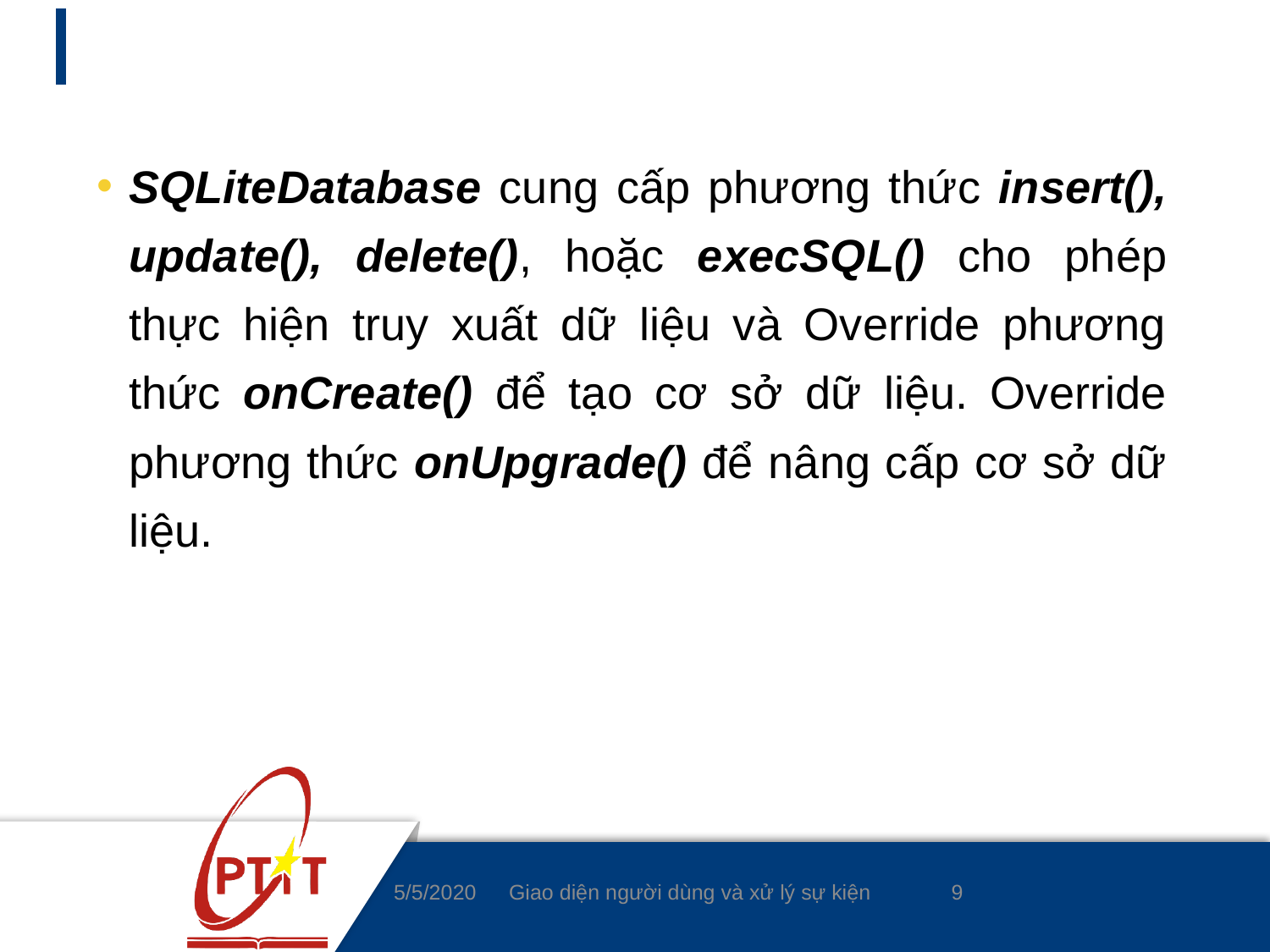

#
SQLiteDatabase cung cấp phương thức insert(), update(), delete(), hoặc execSQL() cho phép thực hiện truy xuất dữ liệu và Override phương thức onCreate() để tạo cơ sở dữ liệu. Override phương thức onUpgrade() để nâng cấp cơ sở dữ liệu.

9
5/5/2020
Giao diện người dùng và xử lý sự kiện